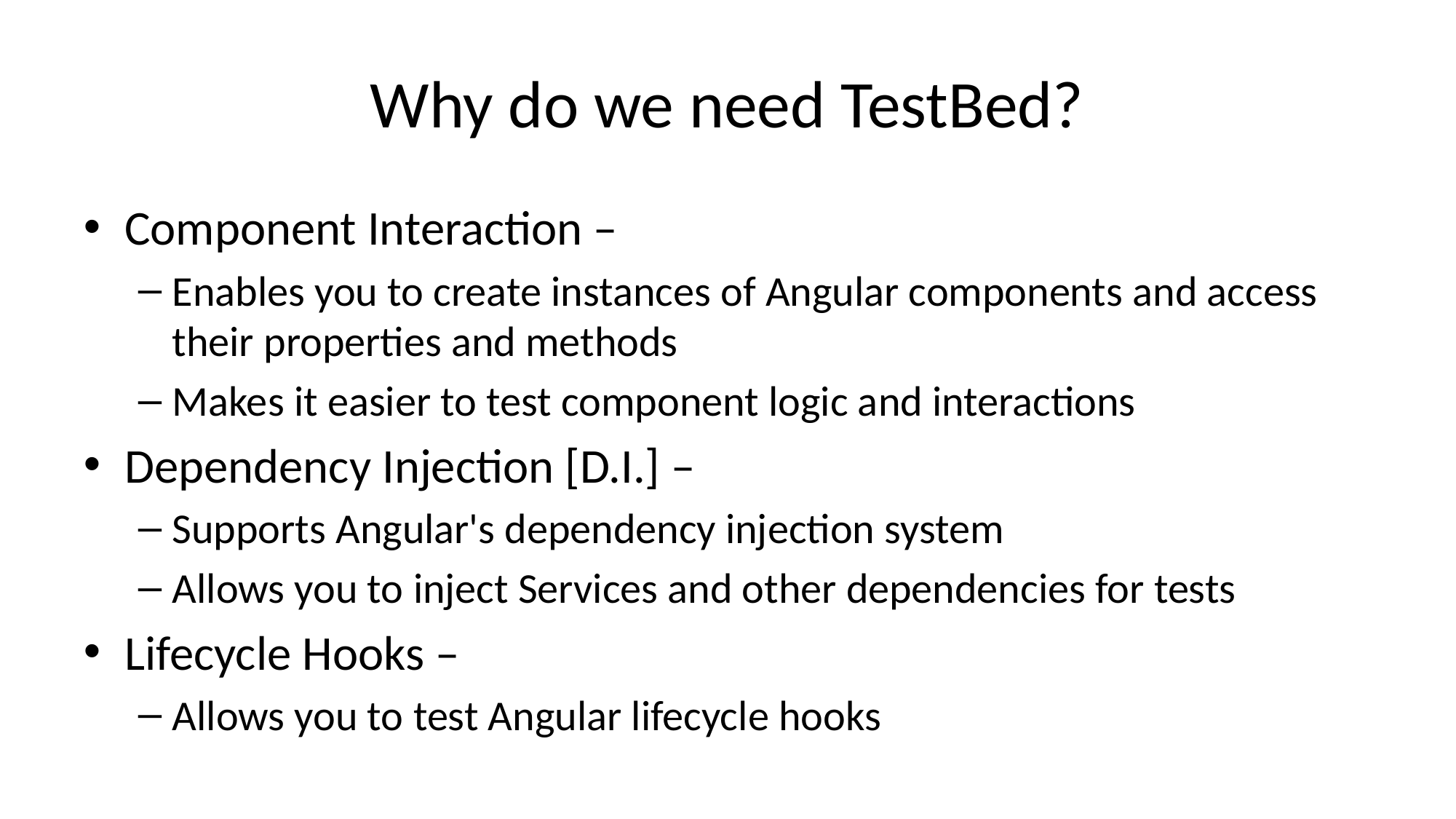

# Why do we need TestBed?
Component Interaction –
Enables you to create instances of Angular components and access their properties and methods
Makes it easier to test component logic and interactions
Dependency Injection [D.I.] –
Supports Angular's dependency injection system
Allows you to inject Services and other dependencies for tests
Lifecycle Hooks –
Allows you to test Angular lifecycle hooks